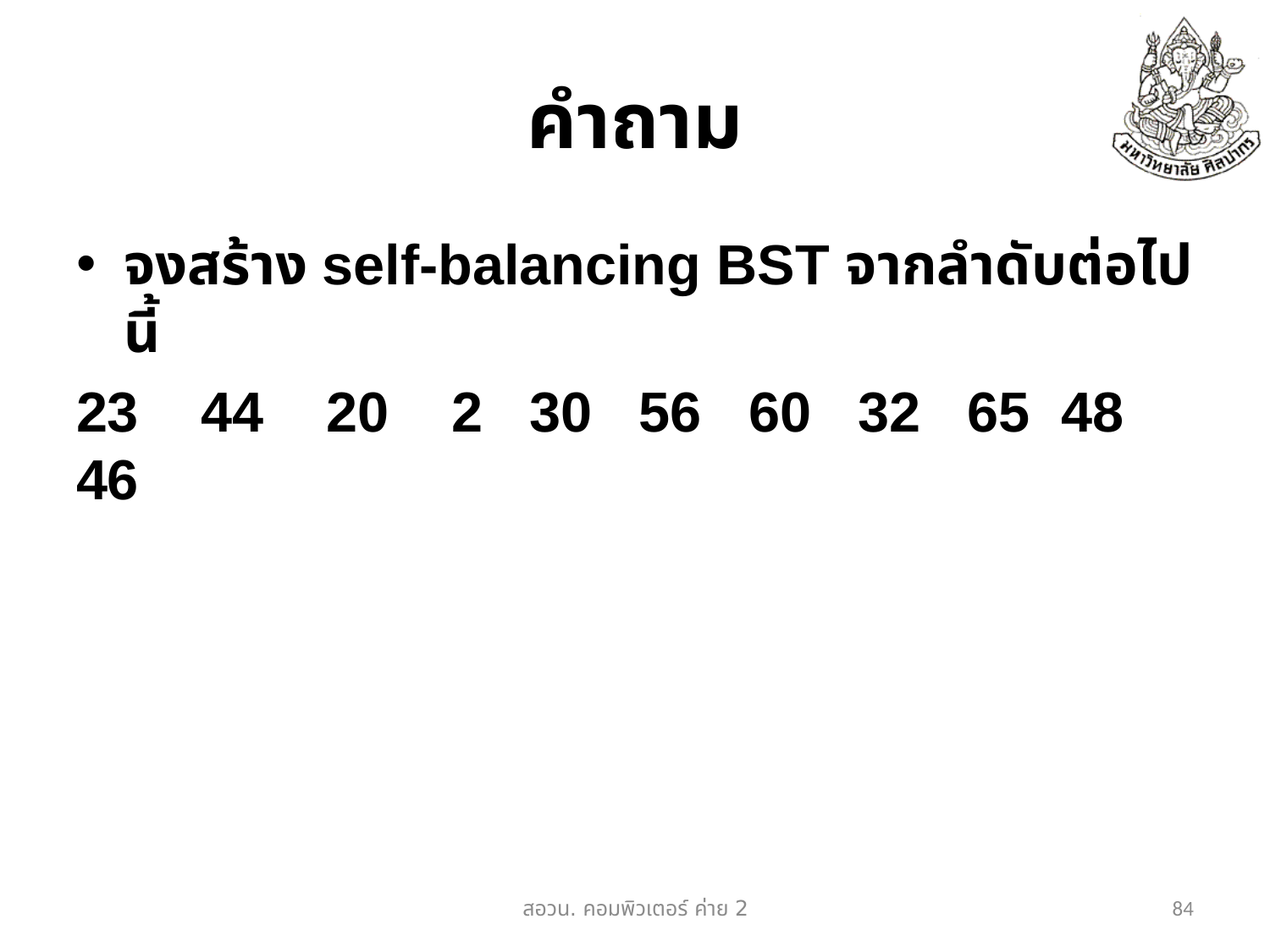

# คำถาม
จงสร้าง self-balancing BST จากลำดับต่อไปนี้
23    44    20    2   30   56   60   32   65  48  46
สอวน. คอมพิวเตอร์​ ค่าย 2
84